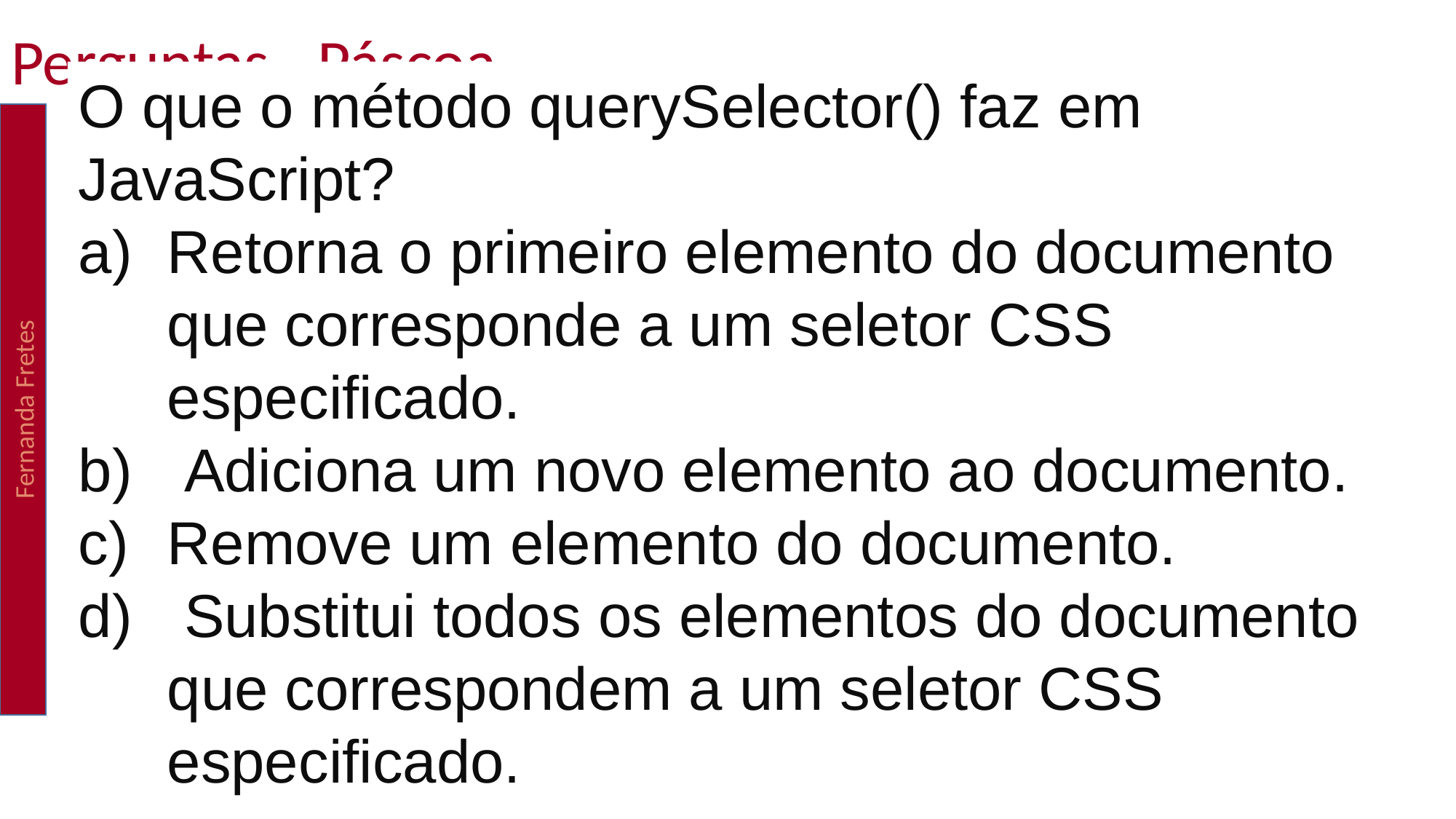

Perguntas - Páscoa
Fernanda Fretes
O que o método querySelector() faz em JavaScript?
Retorna o primeiro elemento do documento que corresponde a um seletor CSS especificado.
 Adiciona um novo elemento ao documento.
Remove um elemento do documento.
 Substitui todos os elementos do documento que correspondem a um seletor CSS especificado.
obre o que você está tentando modelar e a funcionalidade ou o comportamento que você deseja ter.
Qual é a